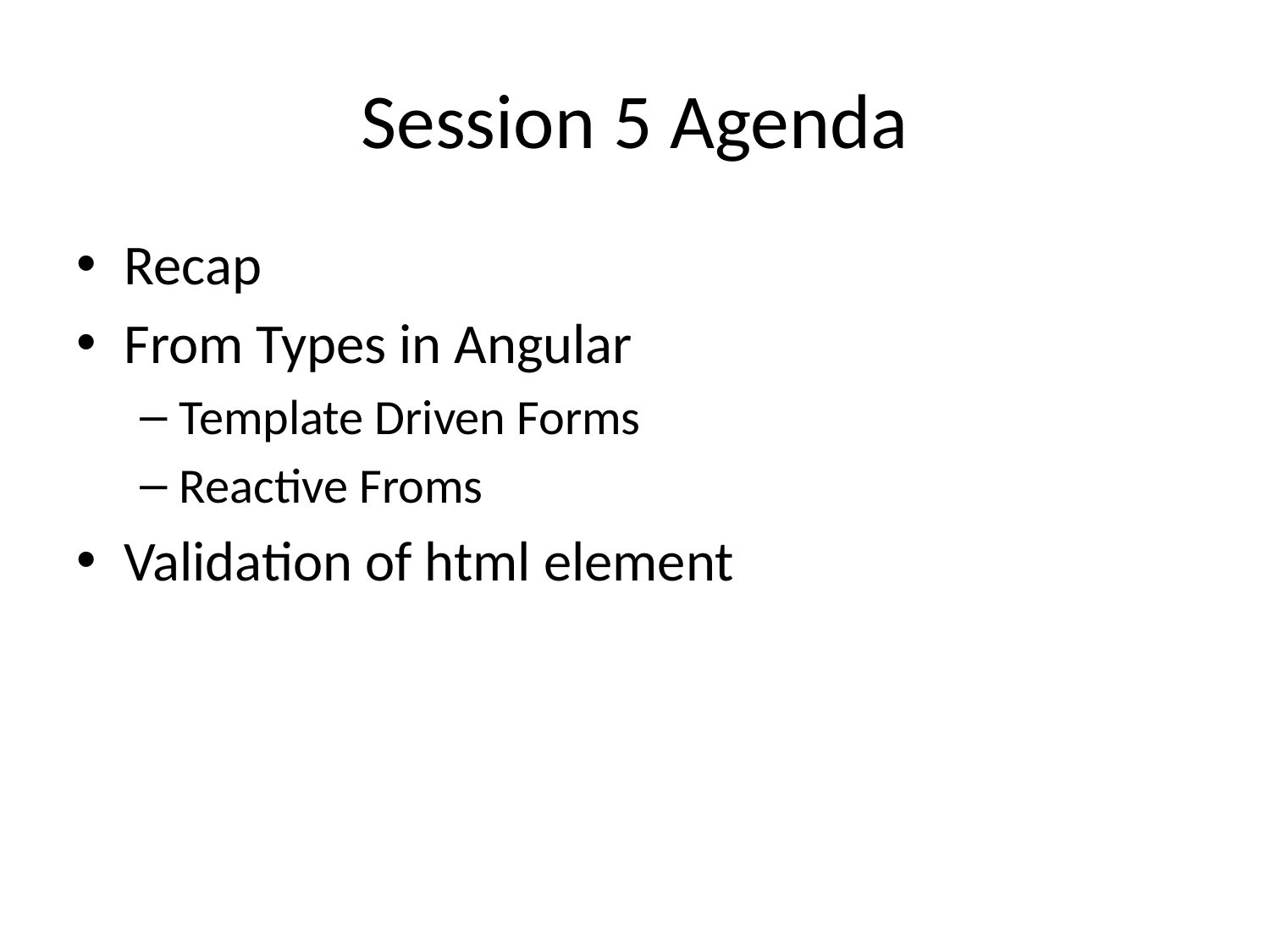

# Session 5 Agenda
Recap
From Types in Angular
Template Driven Forms
Reactive Froms
Validation of html element